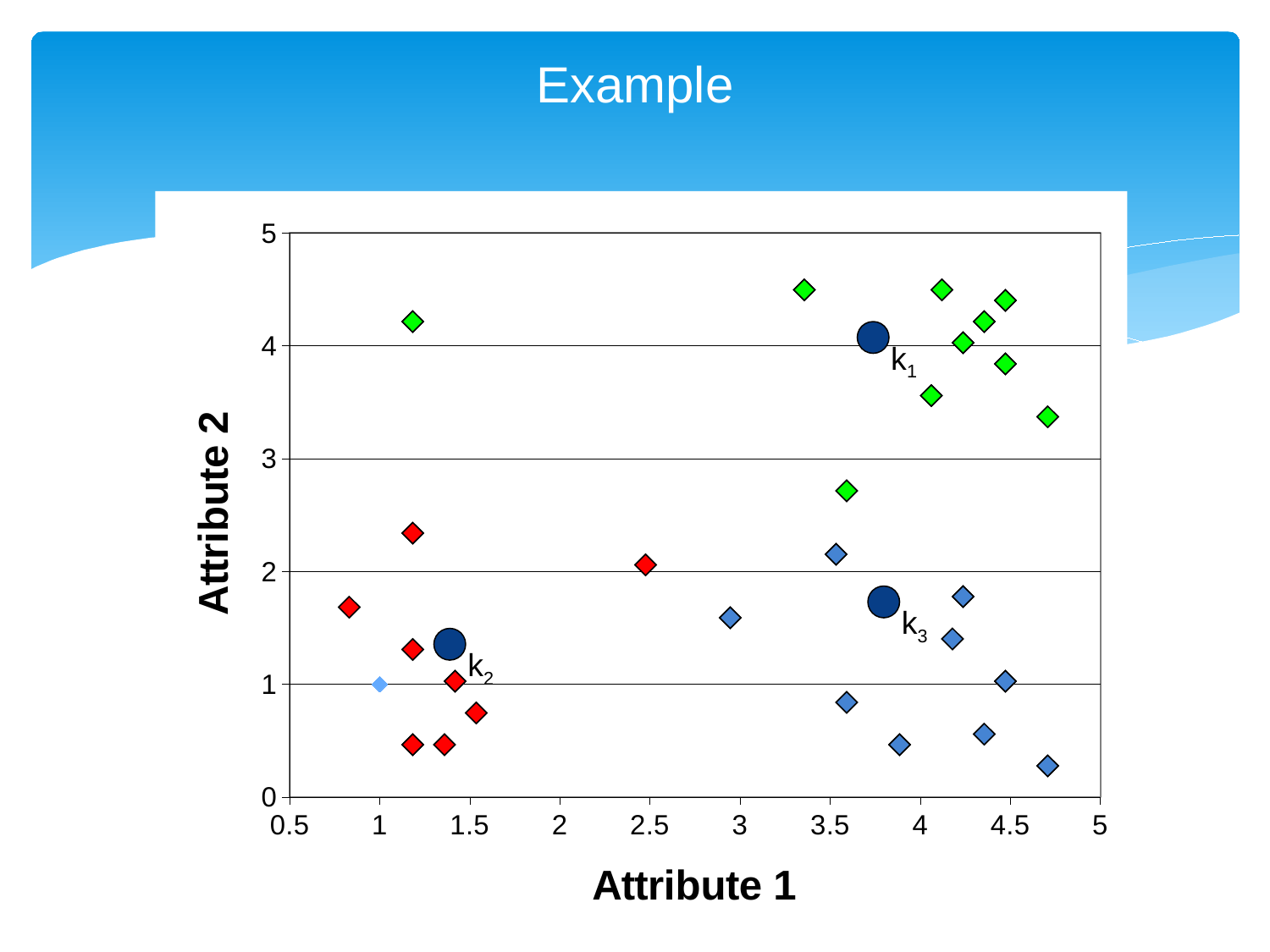

# Example

### Chart

| Category | Condition 2 |
|---|---|

k1

k3

k2